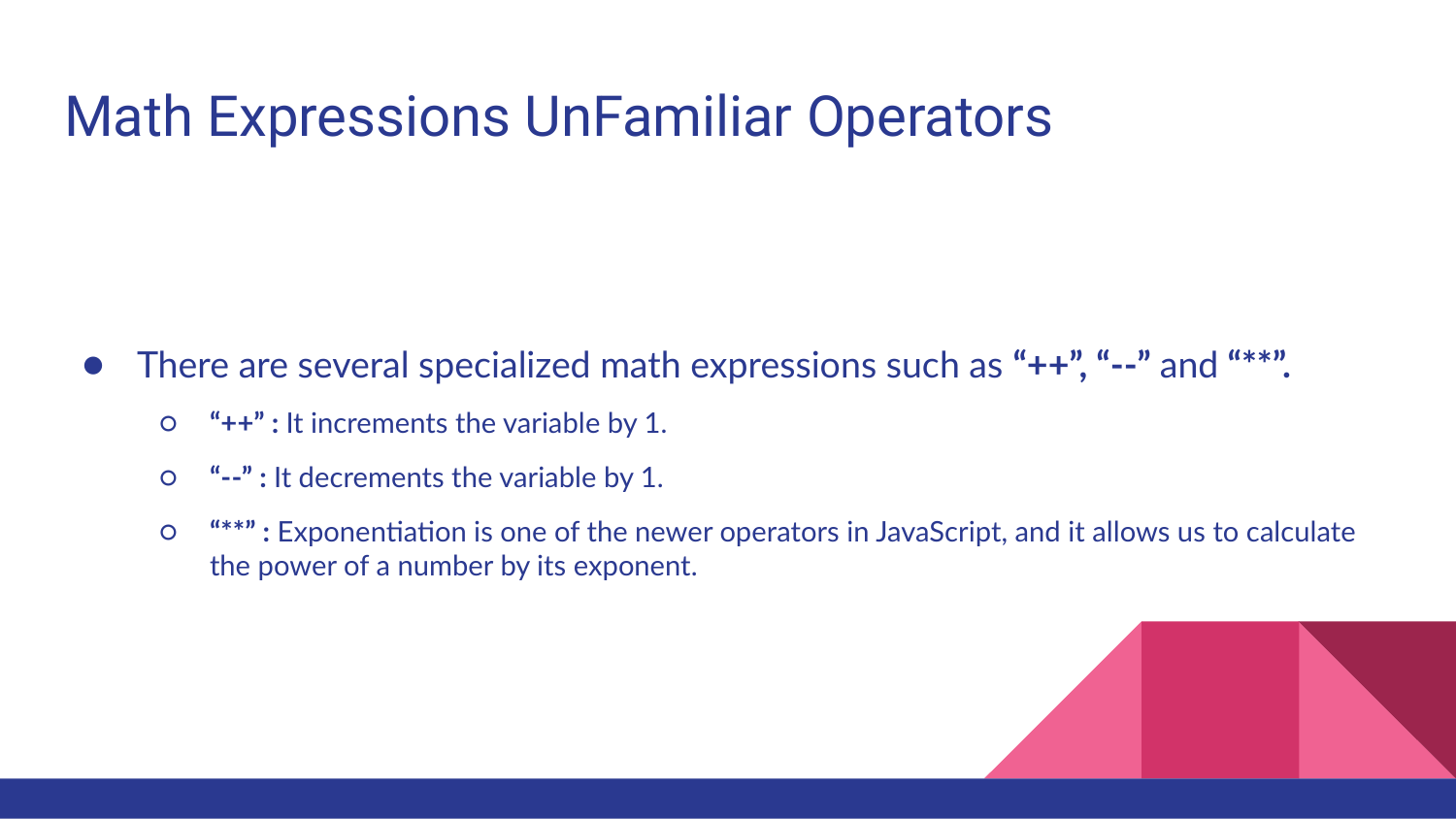

# Math Expressions UnFamiliar Operators
There are several specialized math expressions such as “++”, “--” and “**”.
“++” : It increments the variable by 1.
“--” : It decrements the variable by 1.
“**” : Exponentiation is one of the newer operators in JavaScript, and it allows us to calculate the power of a number by its exponent.